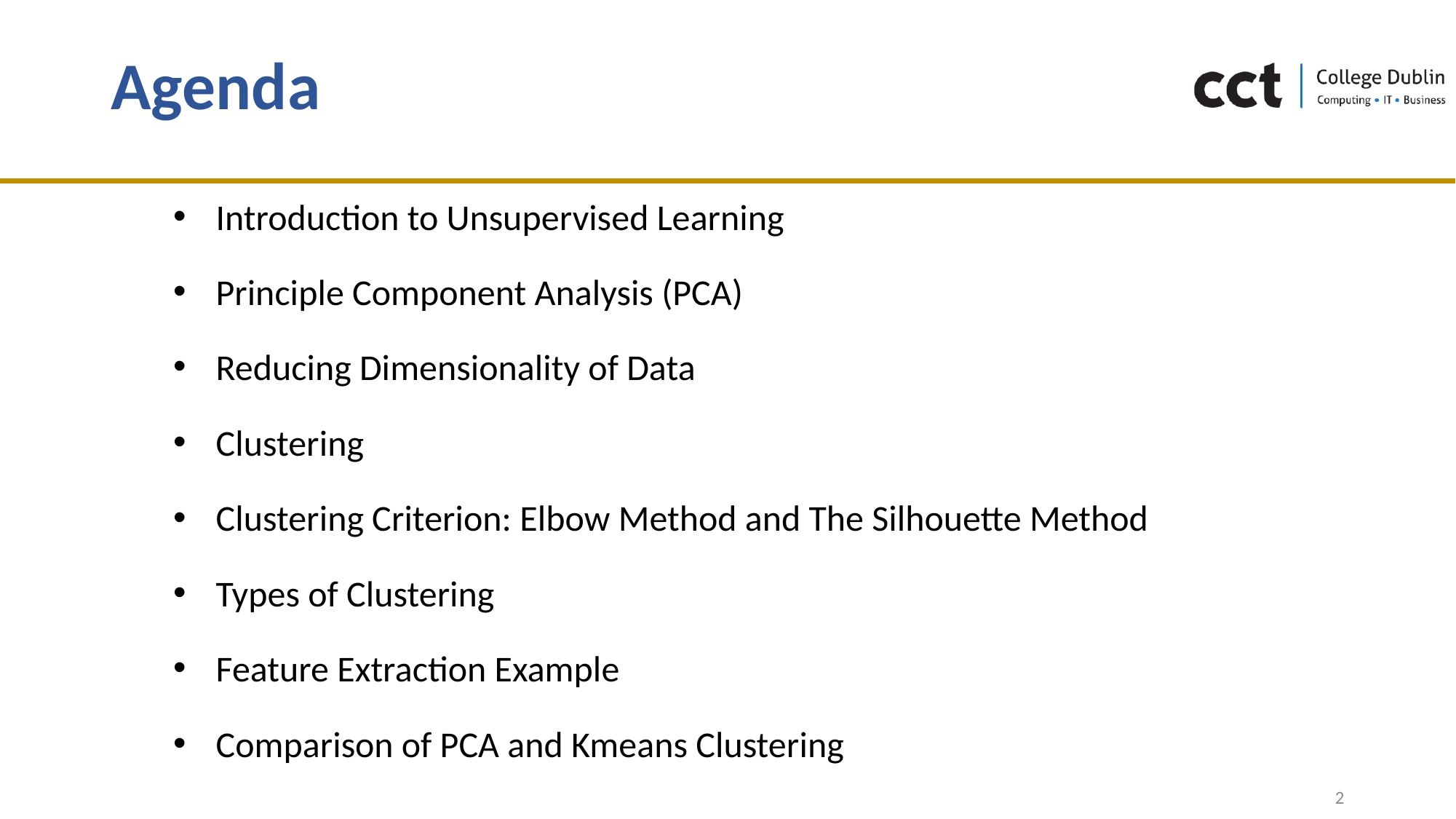

# Agenda
Introduction to Unsupervised Learning
Principle Component Analysis (PCA)
Reducing Dimensionality of Data
Clustering
Clustering Criterion: Elbow Method and The Silhouette Method
Types of Clustering
Feature Extraction Example
Comparison of PCA and Kmeans Clustering

2